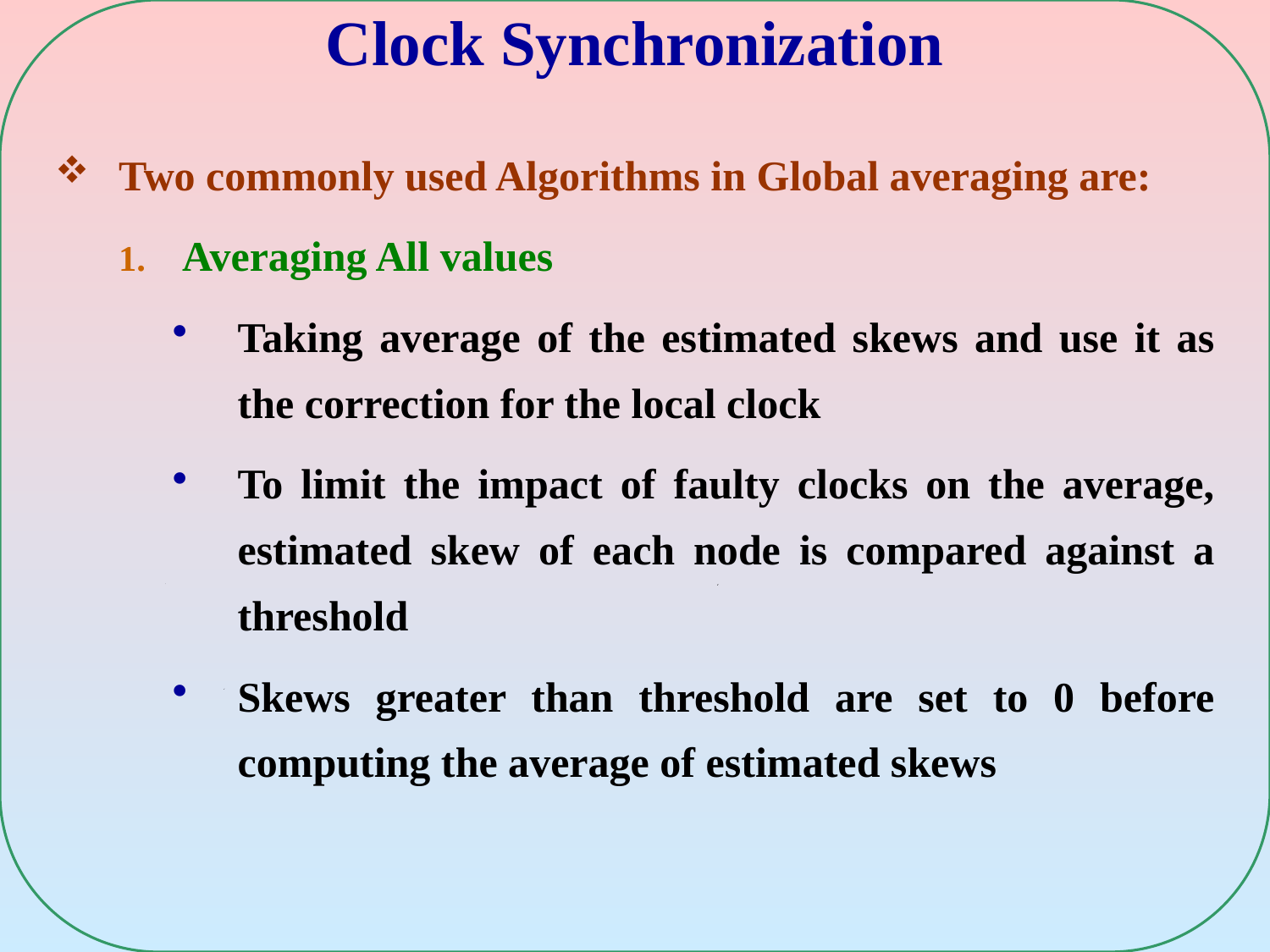

# Clock Synchronization
Two commonly used Algorithms in Global averaging are:
Averaging All values
Taking average of the estimated skews and use it as the correction for the local clock
To limit the impact of faulty clocks on the average, estimated skew of each node is compared against a threshold
Skews greater than threshold are set to 0 before computing the average of estimated skews